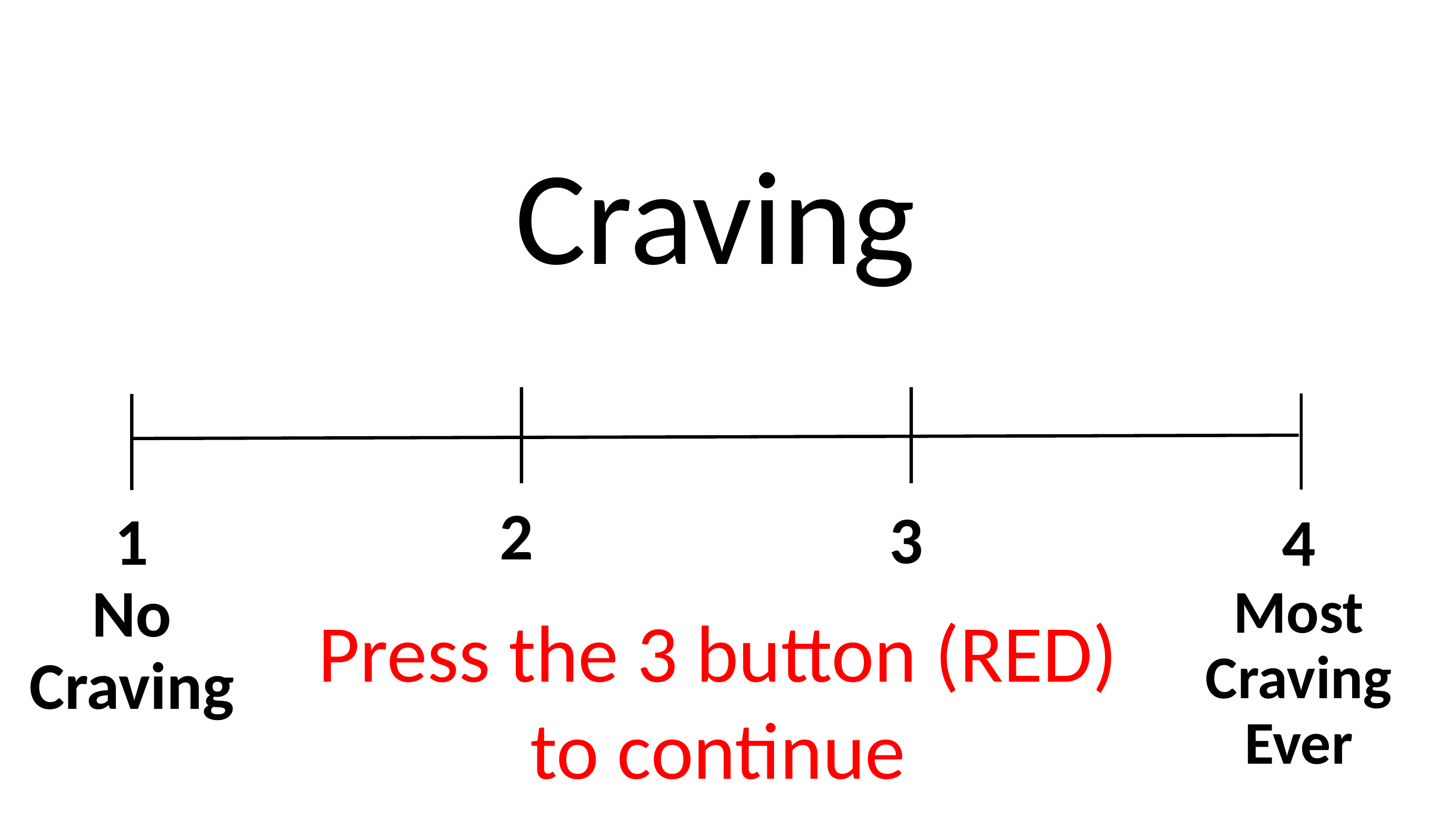

# Craving
2

3

4
Most Craving
Ever
1
No Craving
Press the 3 button (RED) to continue